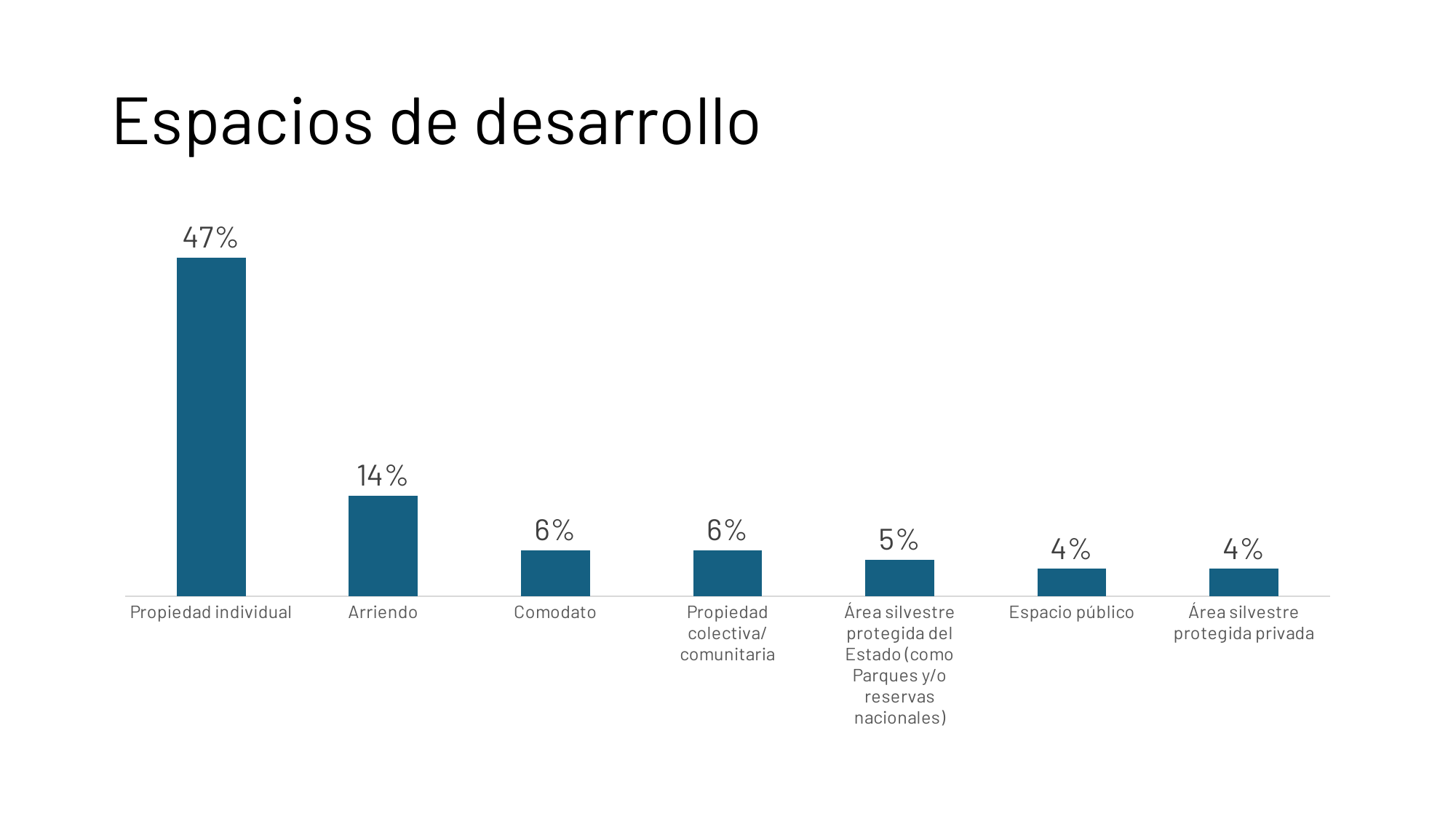

# Espacios de desarrollo

### Chart

| Category |  |
|---|---|
| Propiedad individual | 0.474358974358974 |
| Arriendo | 0.141025641025641 |
| Comodato | 0.0641025641025641 |
| Propiedad colectiva/comunitaria | 0.0641025641025641 |
| Área silvestre protegida del Estado (como Parques y/o reservas nacionales) | 0.05128205128205131 |
| Espacio público | 0.0384615384615385 |
| Área silvestre protegida privada | 0.0384615384615385 |